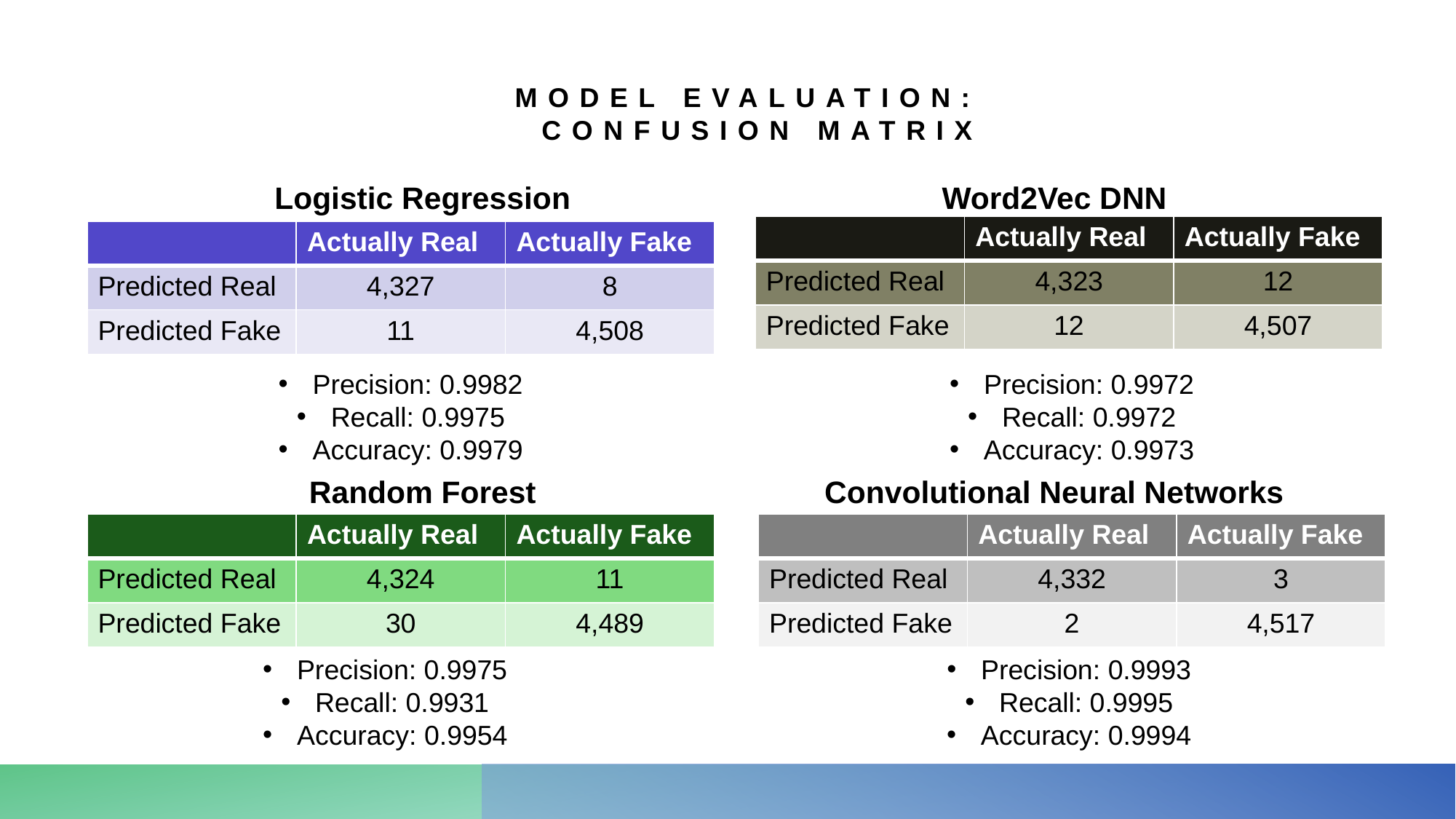

# Model Evaluation: confusion Matrix
Logistic Regression
Word2Vec DNN
|  | Actually Real | Actually Fake |
| --- | --- | --- |
| Predicted Real | 4,323 | 12 |
| Predicted Fake | 12 | 4,507 |
|  | Actually Real | Actually Fake |
| --- | --- | --- |
| Predicted Real | 4,327 | 8 |
| Predicted Fake | 11 | 4,508 |
Precision: 0.9982
Recall: 0.9975
Accuracy: 0.9979
Precision: 0.9972
Recall: 0.9972
Accuracy: 0.9973
Random Forest
Convolutional Neural Networks
|  | Actually Real | Actually Fake |
| --- | --- | --- |
| Predicted Real | 4,324 | 11 |
| Predicted Fake | 30 | 4,489 |
|  | Actually Real | Actually Fake |
| --- | --- | --- |
| Predicted Real | 4,332 | 3 |
| Predicted Fake | 2 | 4,517 |
Precision: 0.9993
Recall: 0.9995
Accuracy: 0.9994
Precision: 0.9975
Recall: 0.9931
Accuracy: 0.9954